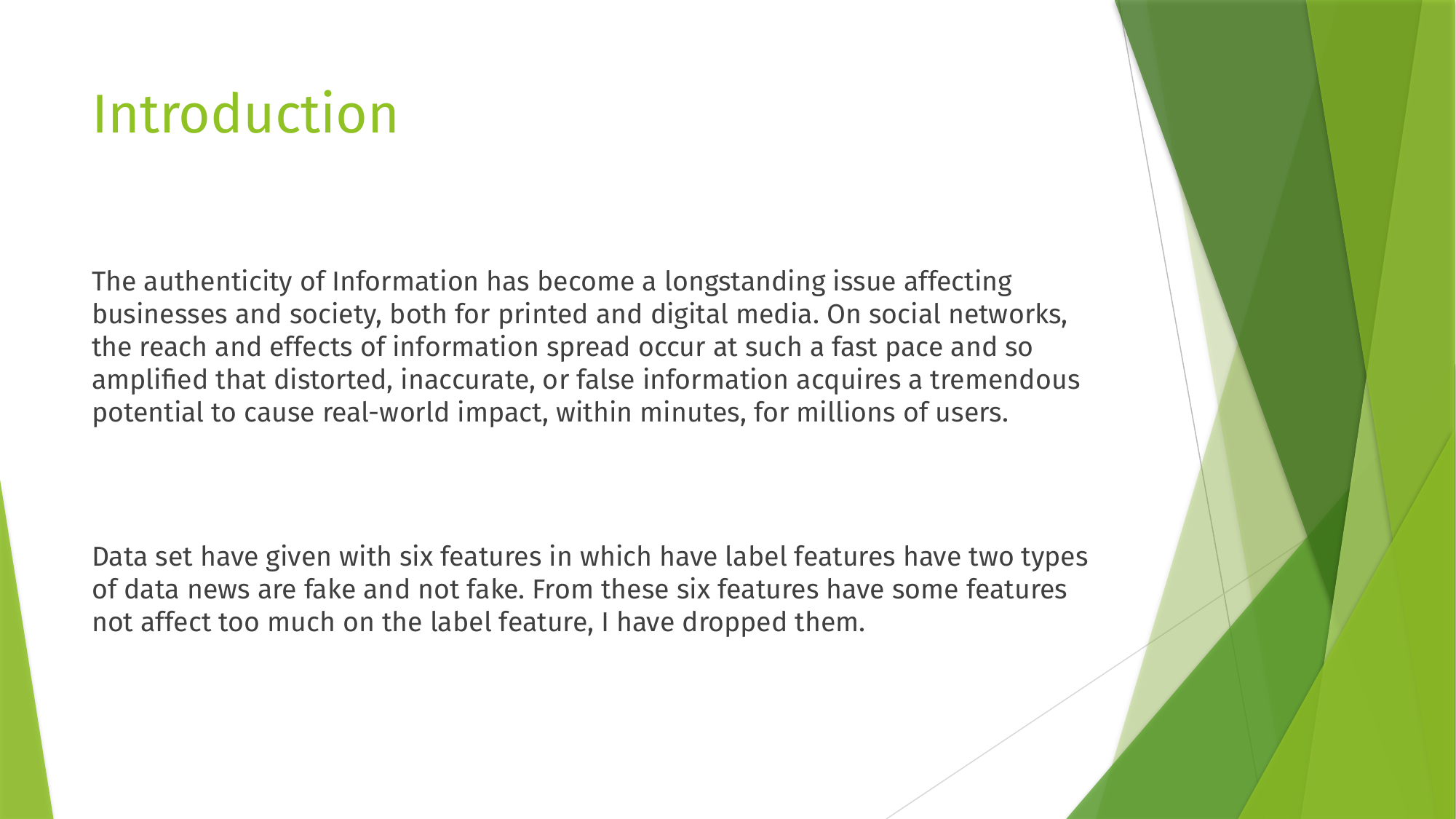

# Introduction
The authenticity of Information has become a longstanding issue affecting businesses and society, both for printed and digital media. On social networks, the reach and effects of information spread occur at such a fast pace and so amplified that distorted, inaccurate, or false information acquires a tremendous potential to cause real-world impact, within minutes, for millions of users.

Data set have given with six features in which have label features have two types of data news are fake and not fake. From these six features have some features not affect too much on the label feature, I have dropped them.